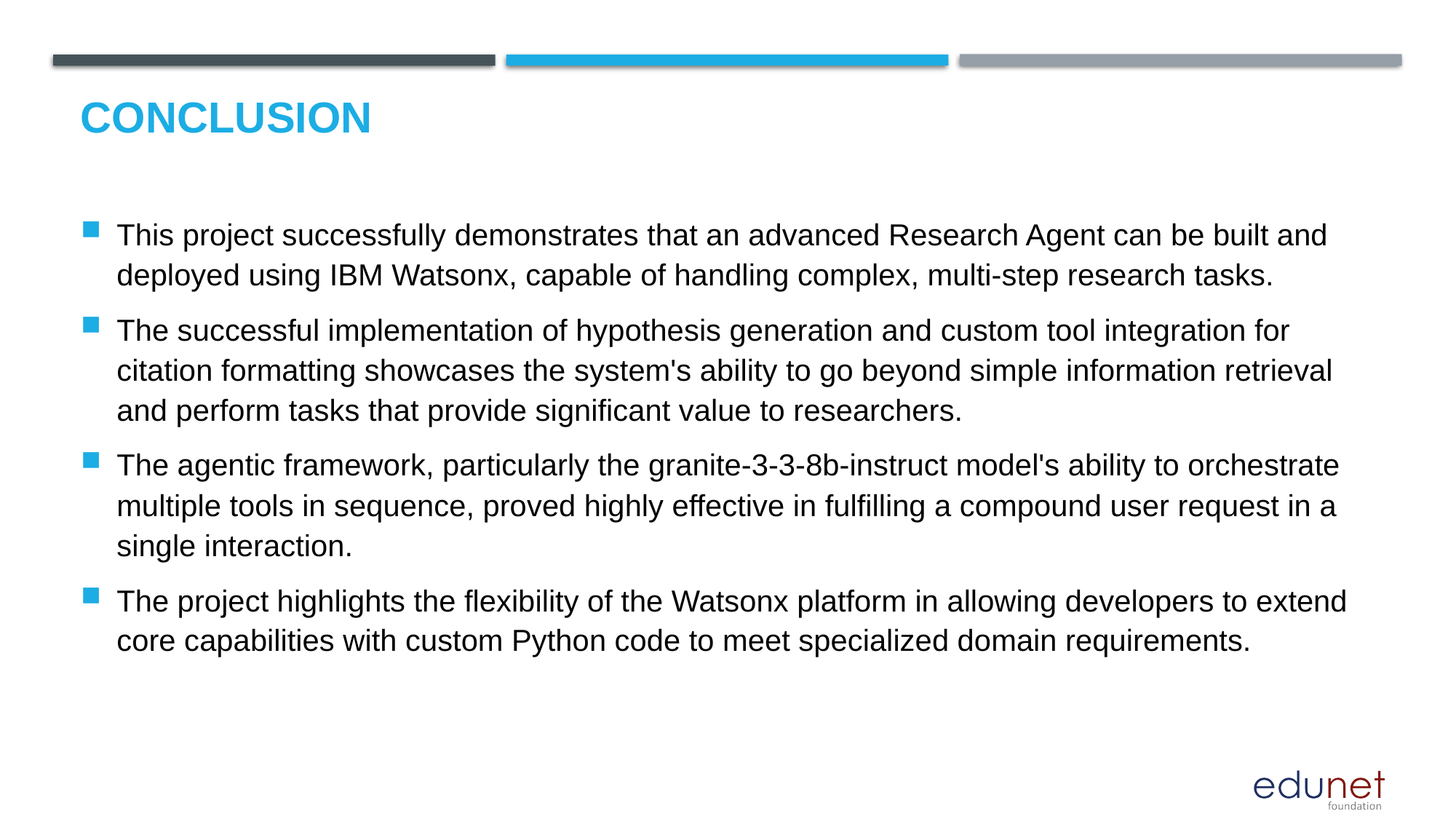

# Conclusion
This project successfully demonstrates that an advanced Research Agent can be built and deployed using IBM Watsonx, capable of handling complex, multi-step research tasks.
The successful implementation of hypothesis generation and custom tool integration for citation formatting showcases the system's ability to go beyond simple information retrieval and perform tasks that provide significant value to researchers.
The agentic framework, particularly the granite-3-3-8b-instruct model's ability to orchestrate multiple tools in sequence, proved highly effective in fulfilling a compound user request in a single interaction.
The project highlights the flexibility of the Watsonx platform in allowing developers to extend core capabilities with custom Python code to meet specialized domain requirements.